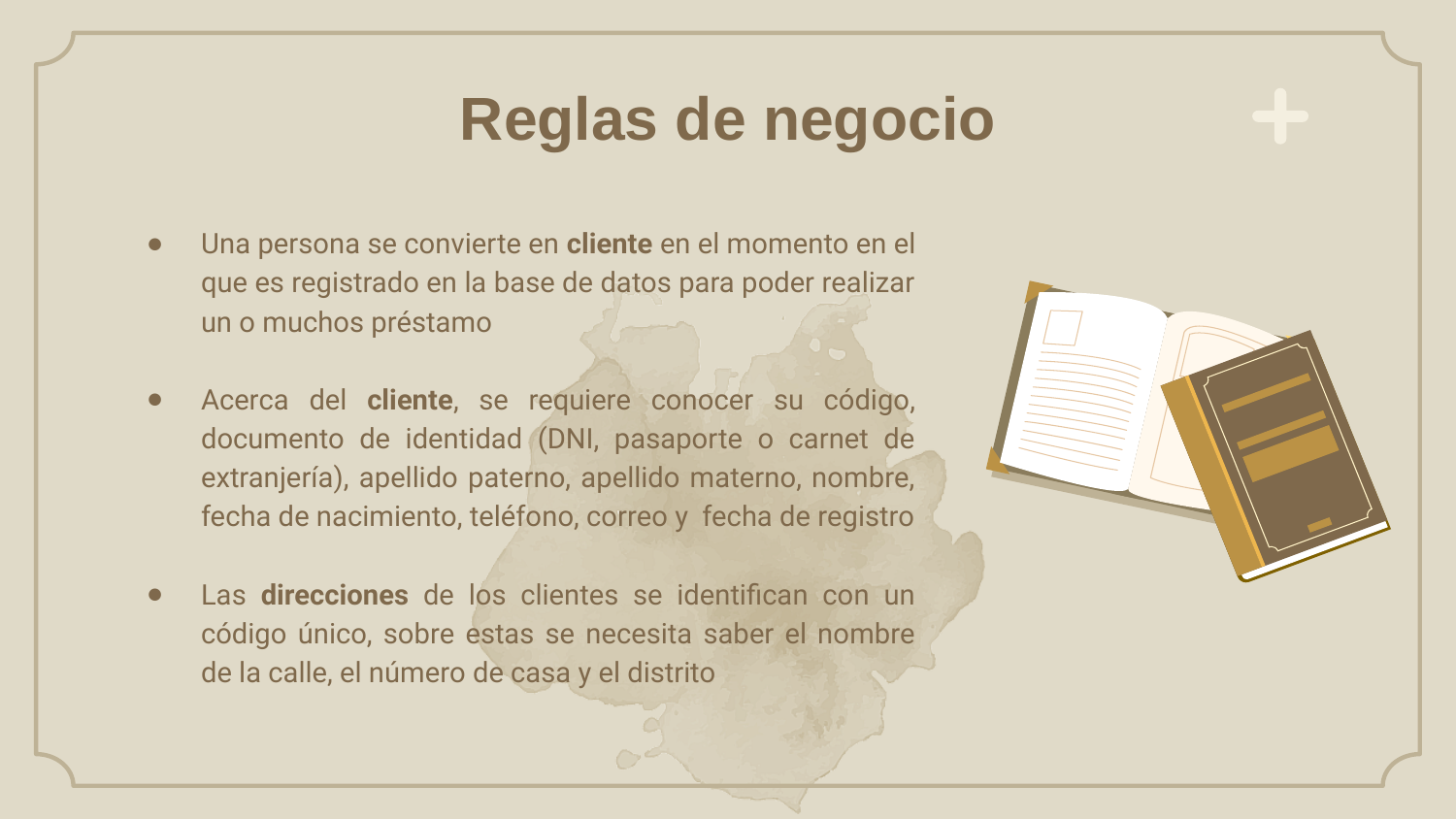

Reglas de negocio

Una persona se convierte en cliente en el momento en el que es registrado en la base de datos para poder realizar un o muchos préstamo

Acerca del cliente, se requiere conocer su código, documento de identidad (DNI, pasaporte o carnet de extranjería), apellido paterno, apellido materno, nombre, fecha de nacimiento, teléfono, correo y  fecha de registro

Las direcciones de los clientes se identifican con un código único, sobre estas se necesita saber el nombre de la calle, el número de casa y el distrito